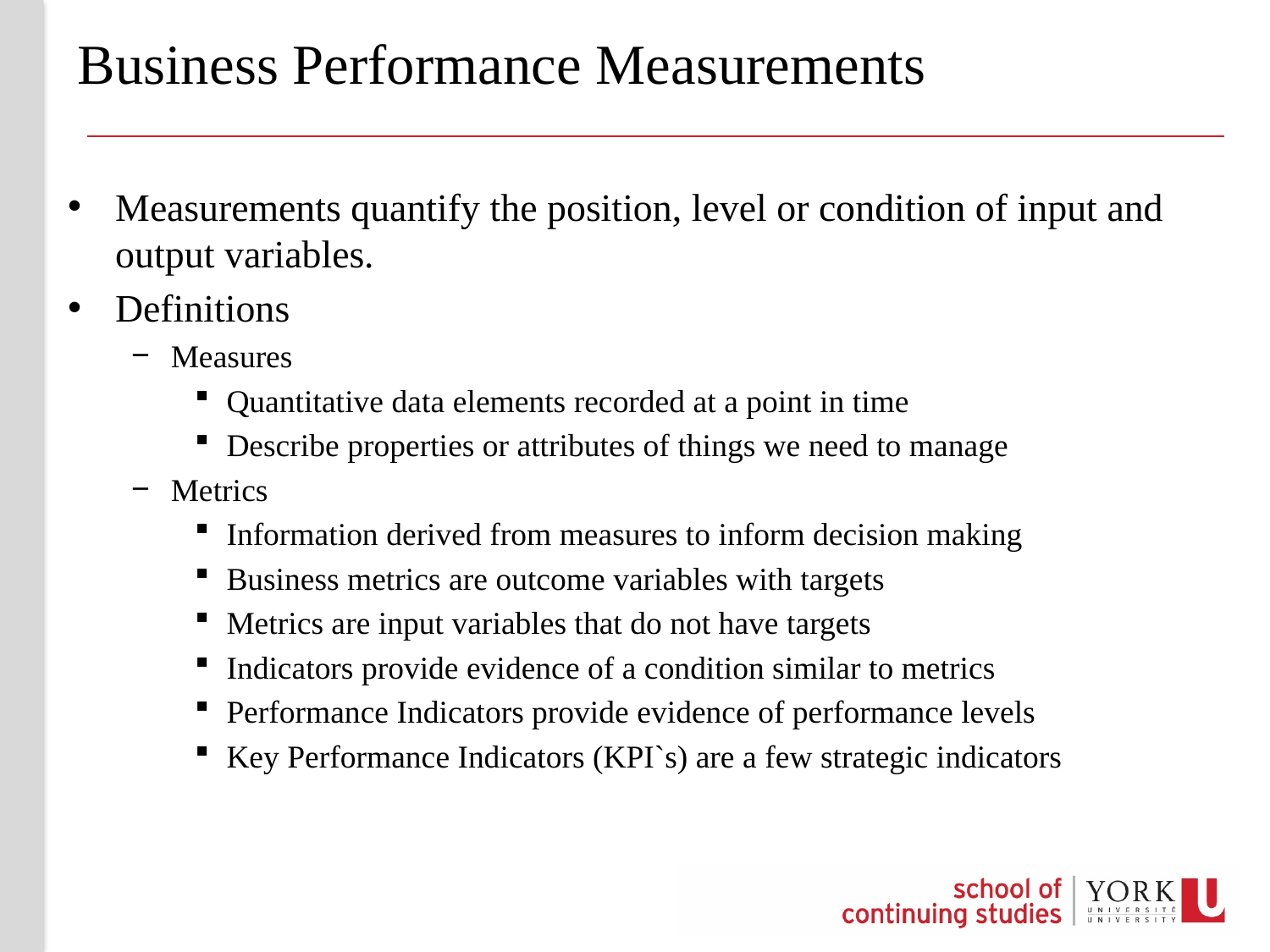

# Business Performance Measurements

Measurements quantify the position, level or condition of input and output variables.
Definitions
Measures
Quantitative data elements recorded at a point in time
Describe properties or attributes of things we need to manage
Metrics
Information derived from measures to inform decision making
Business metrics are outcome variables with targets
Metrics are input variables that do not have targets
Indicators provide evidence of a condition similar to metrics
Performance Indicators provide evidence of performance levels
Key Performance Indicators (KPI`s) are a few strategic indicators